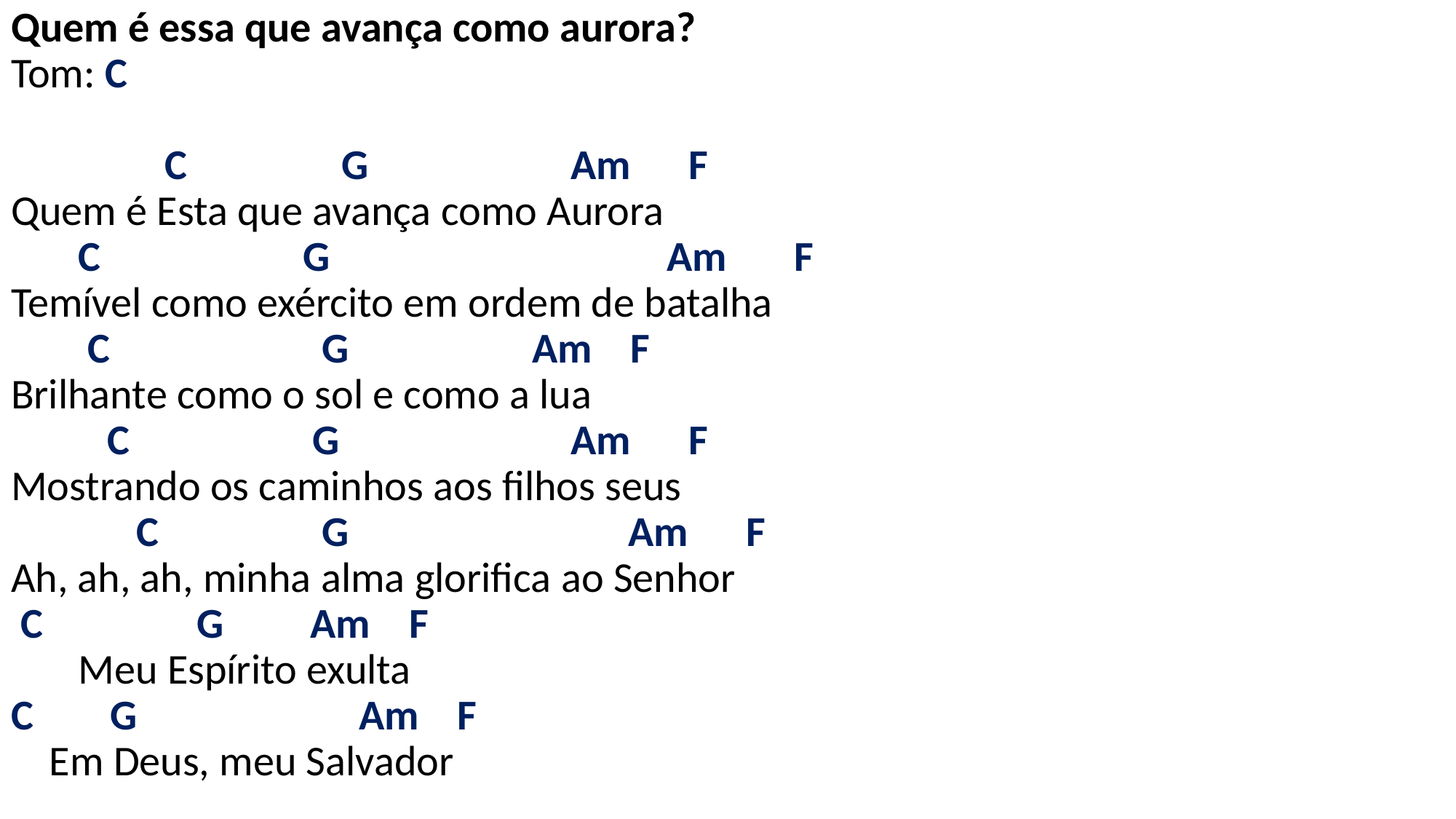

# Quem é essa que avança como aurora? Tom: C C                G                     Am      F Quem é Esta que avança como Aurora C                     G                                   Am       F Temível como exército em ordem de batalha C                      G                   Am    F Brilhante como o sol e como a lua C                   G                        Am      F Mostrando os caminhos aos filhos seus C                 G                             Am      F Ah, ah, ah, minha alma glorifica ao Senhor C                G         Am    F Meu Espírito exulta C        G                       Am    F Em Deus, meu Salvador